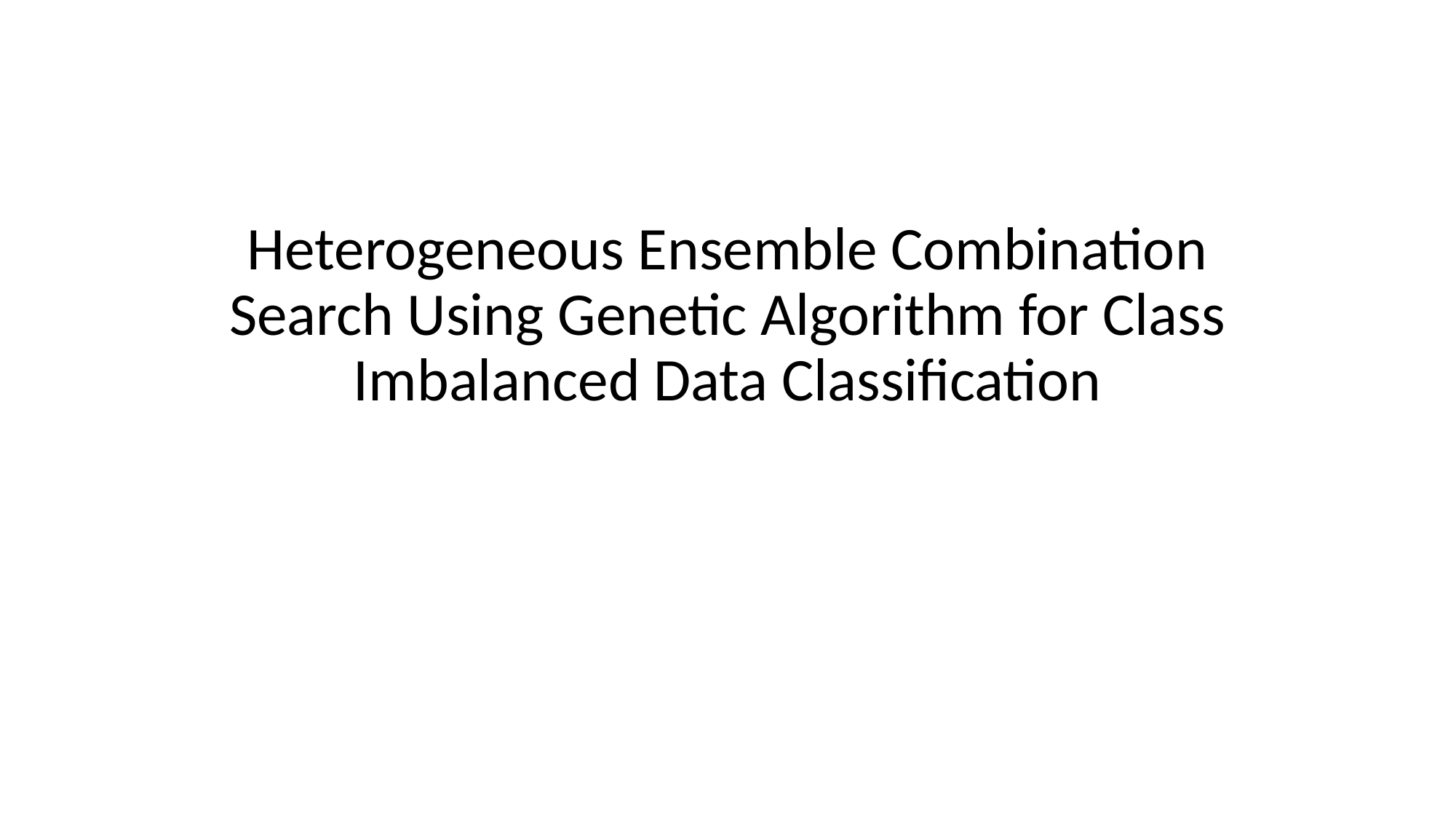

# Heterogeneous Ensemble Combination Search Using Genetic Algorithm for Class Imbalanced Data Classification